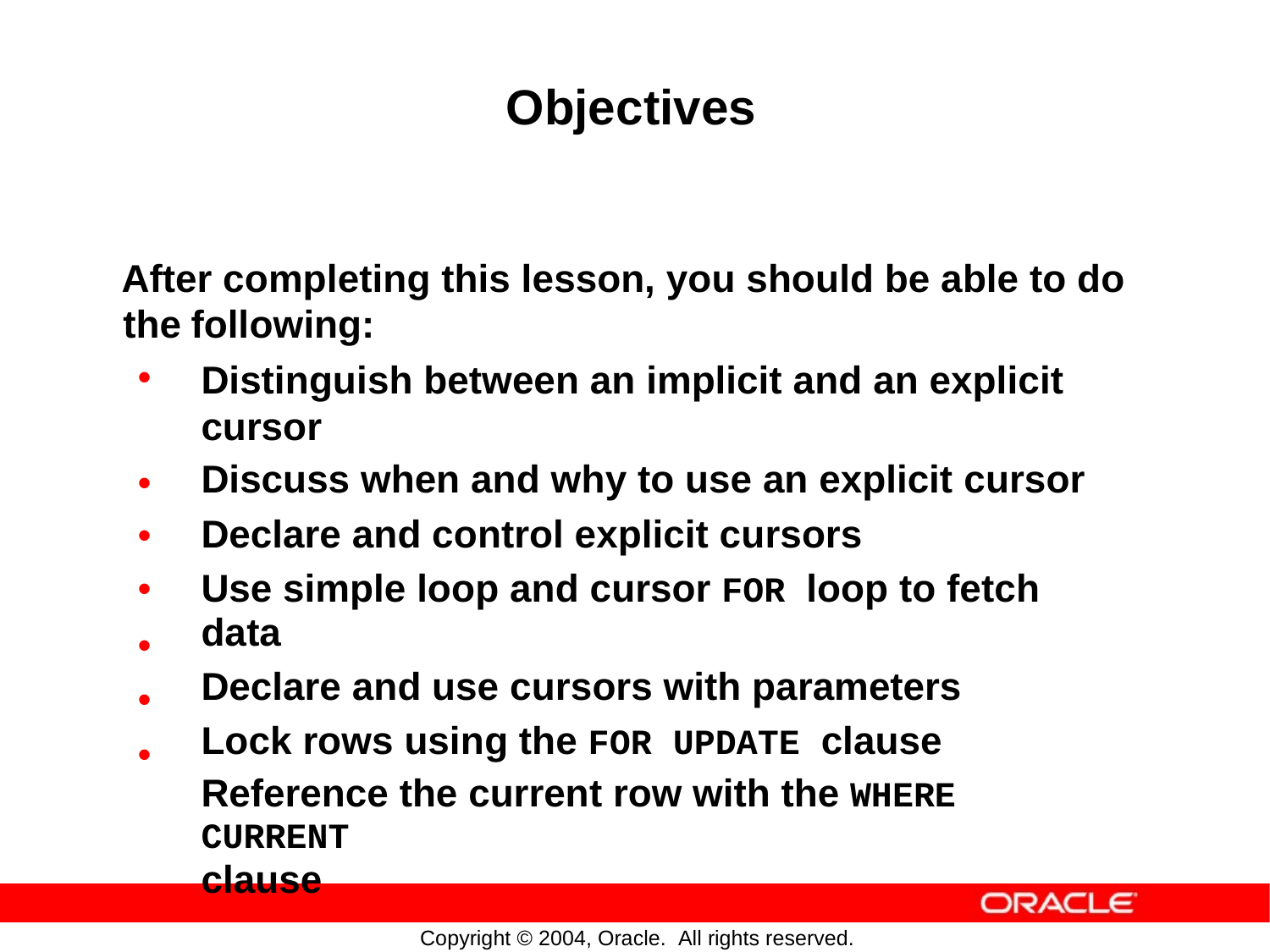

Objectives
After completing this lesson, you should be able to do
the
•
following:
Distinguish between an implicit and an explicit cursor
Discuss when and why to use an explicit cursor
Declare and control explicit cursors
Use simple loop and cursor FOR loop to fetch data
Declare and use cursors with parameters
Lock rows using the FOR UPDATE clause
Reference the current row with the WHERE CURRENT
clause
•
•
•
•
•
•

Copyright © 2004, Oracle.  All rights reserved.